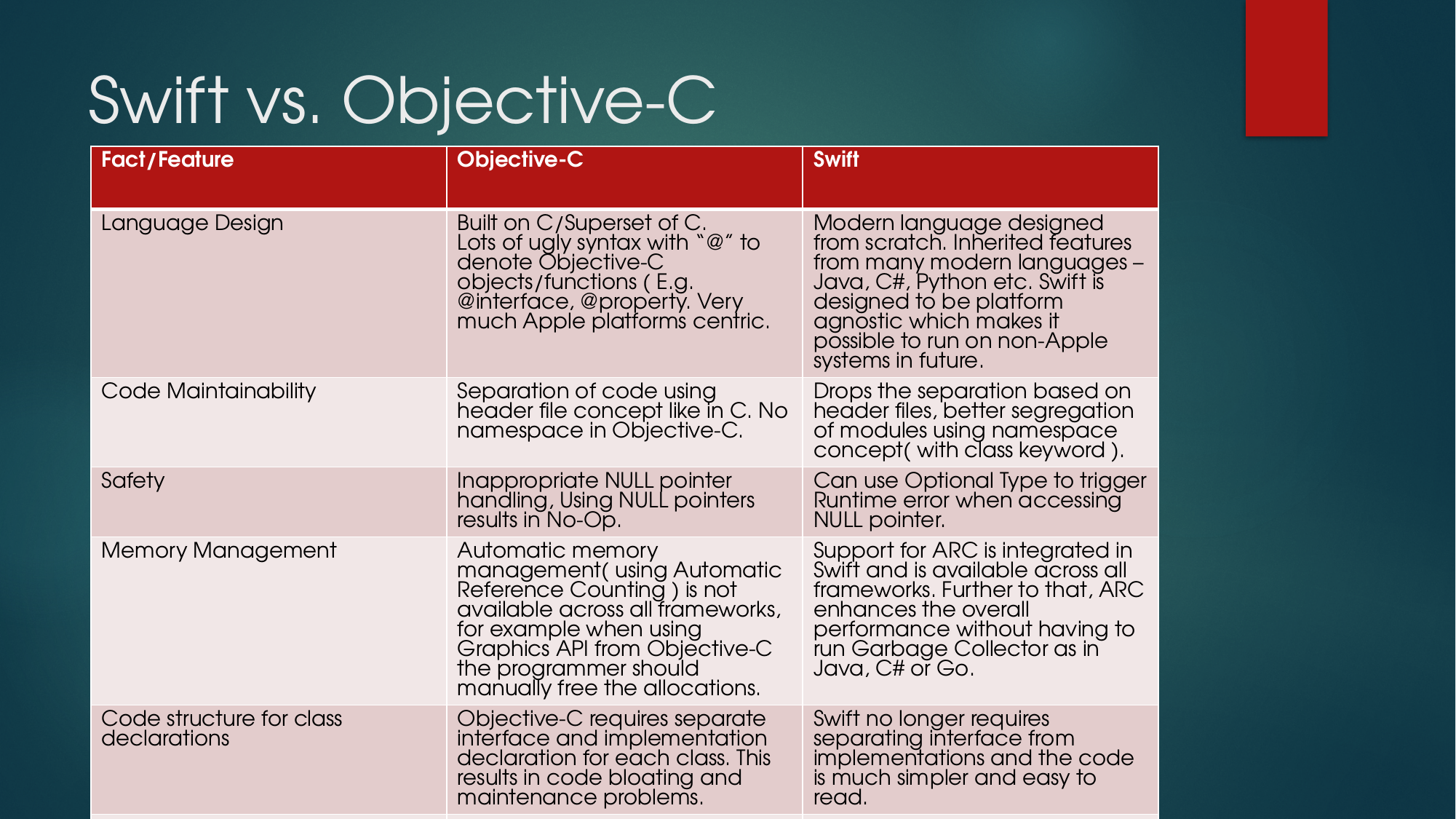

# Swift vs. Objective-C
| Fact/Feature | Objective-C | Swift |
| --- | --- | --- |
| Language Design | Built on C/Superset of C. Lots of ugly syntax with “@” to denote Objective-C objects/functions ( E.g. @interface, @property. Very much Apple platforms centric. | Modern language designed from scratch. Inherited features from many modern languages – Java, C#, Python etc. Swift is designed to be platform agnostic which makes it possible to run on non-Apple systems in future. |
| Code Maintainability | Separation of code using header file concept like in C. No namespace in Objective-C. | Drops the separation based on header files, better segregation of modules using namespace concept( with class keyword ). |
| Safety | Inappropriate NULL pointer handling, Using NULL pointers results in No-Op. | Can use Optional Type to trigger Runtime error when accessing NULL pointer. |
| Memory Management | Automatic memory management( using Automatic Reference Counting ) is not available across all frameworks, for example when using Graphics API from Objective-C the programmer should manually free the allocations. | Support for ARC is integrated in Swift and is available across all frameworks. Further to that, ARC enhances the overall performance without having to run Garbage Collector as in Java, C# or Go. |
| Code structure for class declarations | Objective-C requires separate interface and implementation declaration for each class. This results in code bloating and maintenance problems. | Swift no longer requires separating interface from implementations and the code is much simpler and easy to read. |
| Data Structures and Return Types | No support for Dictionaries or Multiple returns. Objective-C enumeration are similar to C, the elements are integers. | Adds Dictionaries, Tuples and functions can return Tuples. Swift also adds an improved version “enum” which can handle strings, chars, integer and floats as elements. |
| Programming Paradigms | Modelled on Imperative Paradigm | Swift has added many features to the language to support functional programming approach ( E.g. First-class functions, pure functions etc. ). |
| Automatic Type Inference | In Objective-C every variable should have its type explicitly declared( E.g. NSString str=@“this is str”). | Swift provides type inferencing whenever possible. For example you can sat var myStr=“this is str” and myStr is automatically yped to String type. |
| Control Flow constructs | Objective-C control flow constructs are similar to C. | Swift provides a variety of control-flow constructs to simplify the code and to help avoid programmer errors. For example, “break” statement is no longer needed and if a fall through is required it can be explicitly mentioned. It adds a new “guard“ construct to create simple if-then-else constructs. “switch-case” construct is highly improved to  match many different patterns, interval matches, tuples, and casts to a specific type. |
| Developer Productivity | Objective-C is more like C/C++. Every time the code is changed it requires recompilation in order to execute/test. | Swift adds a new feature called “Playground” to enhance developer productivity and integrated into language implementation. Using this feature code written is compiled and executed in real-time providing faster prototyping of algorithms and individual pieces of software. E.g. https://swiftlang.ng.bluemix.net/ |
| Variable names | Need to be in Ascii as in C | Swift files can be written in Unicode and Unicode characters can be used to name variables, this improves internationalization. |